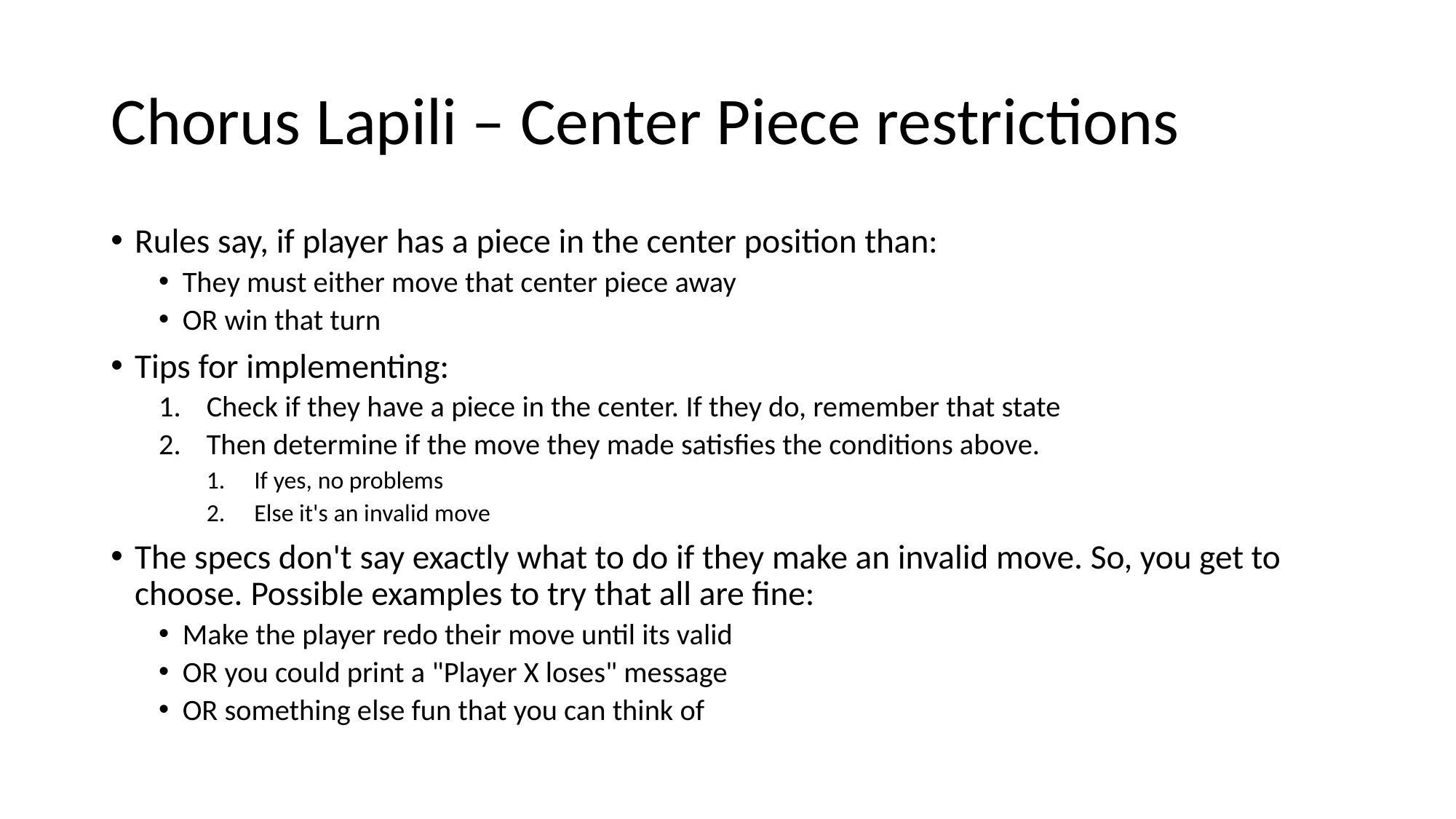

# Chorus Lapili – Center Piece restrictions
Rules say, if player has a piece in the center position than:
They must either move that center piece away
OR win that turn
Tips for implementing:
Check if they have a piece in the center. If they do, remember that state
Then determine if the move they made satisfies the conditions above.
If yes, no problems
Else it's an invalid move
The specs don't say exactly what to do if they make an invalid move. So, you get to choose. Possible examples to try that all are fine:
Make the player redo their move until its valid
OR you could print a "Player X loses" message
OR something else fun that you can think of